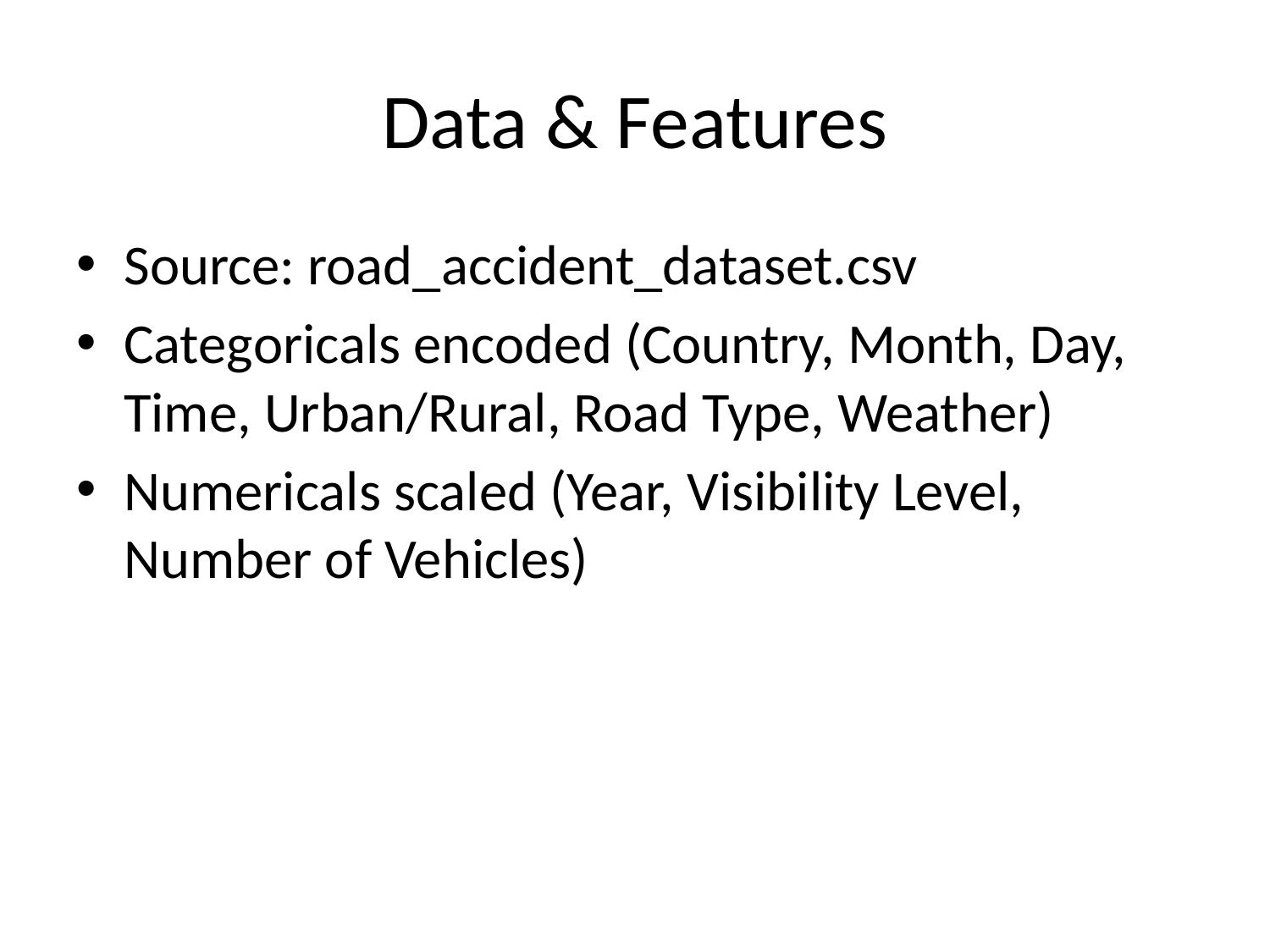

# Data & Features
Source: road_accident_dataset.csv
Categoricals encoded (Country, Month, Day, Time, Urban/Rural, Road Type, Weather)
Numericals scaled (Year, Visibility Level, Number of Vehicles)